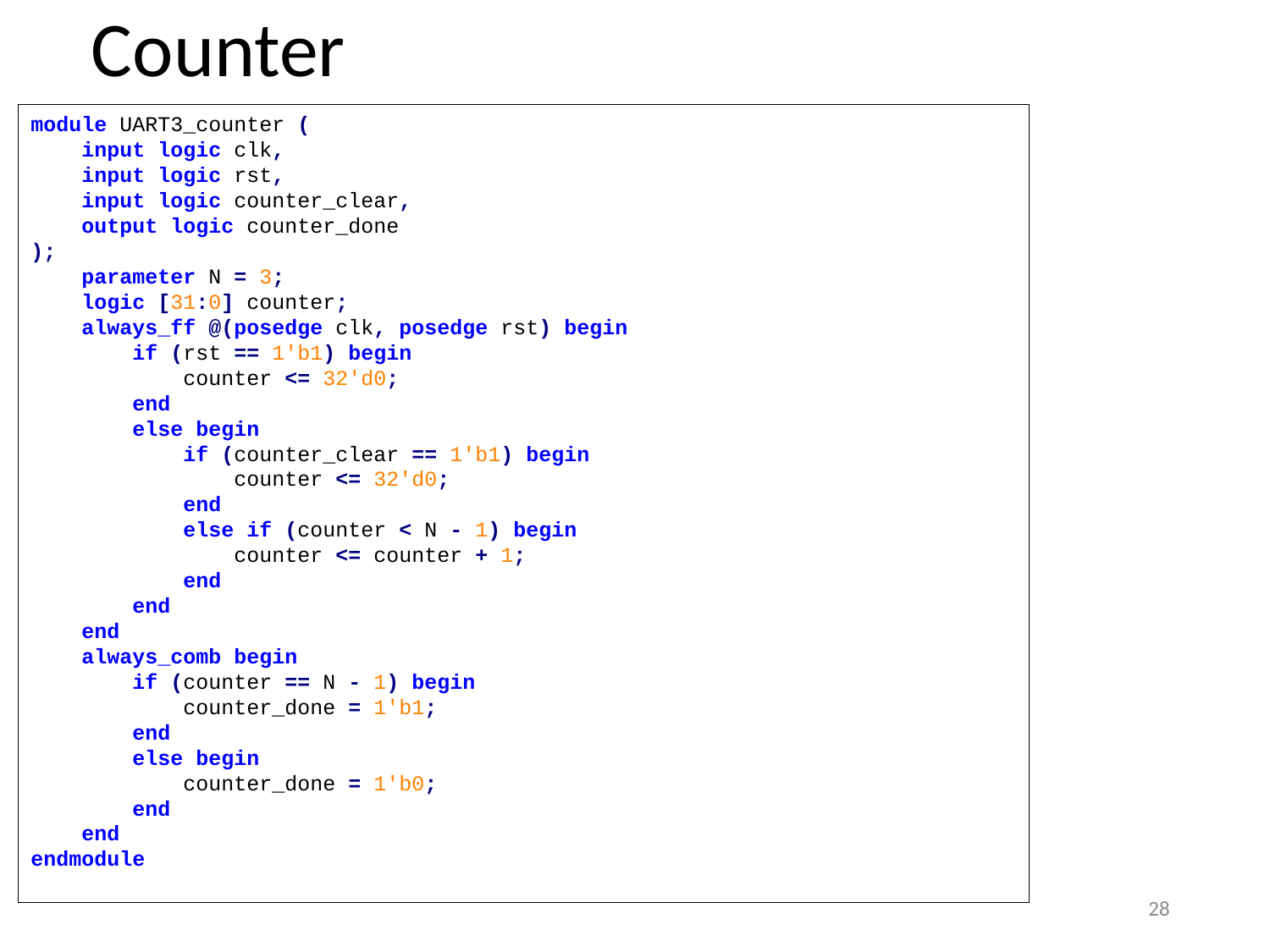

# Counter
module UART3_counter (
    input logic clk,
    input logic rst,
    input logic counter_clear,
    output logic counter_done
);
    parameter N = 3;
    logic [31:0] counter;
    always_ff @(posedge clk, posedge rst) begin
        if (rst == 1'b1) begin
            counter <= 32'd0;
        end
        else begin
            if (counter_clear == 1'b1) begin
                counter <= 32'd0;
            end
            else if (counter < N - 1) begin
                counter <= counter + 1;
            end
        end
    end
    always_comb begin
        if (counter == N - 1) begin
            counter_done = 1'b1;
        end
        else begin
            counter_done = 1'b0;
        end
    end
endmodule

28